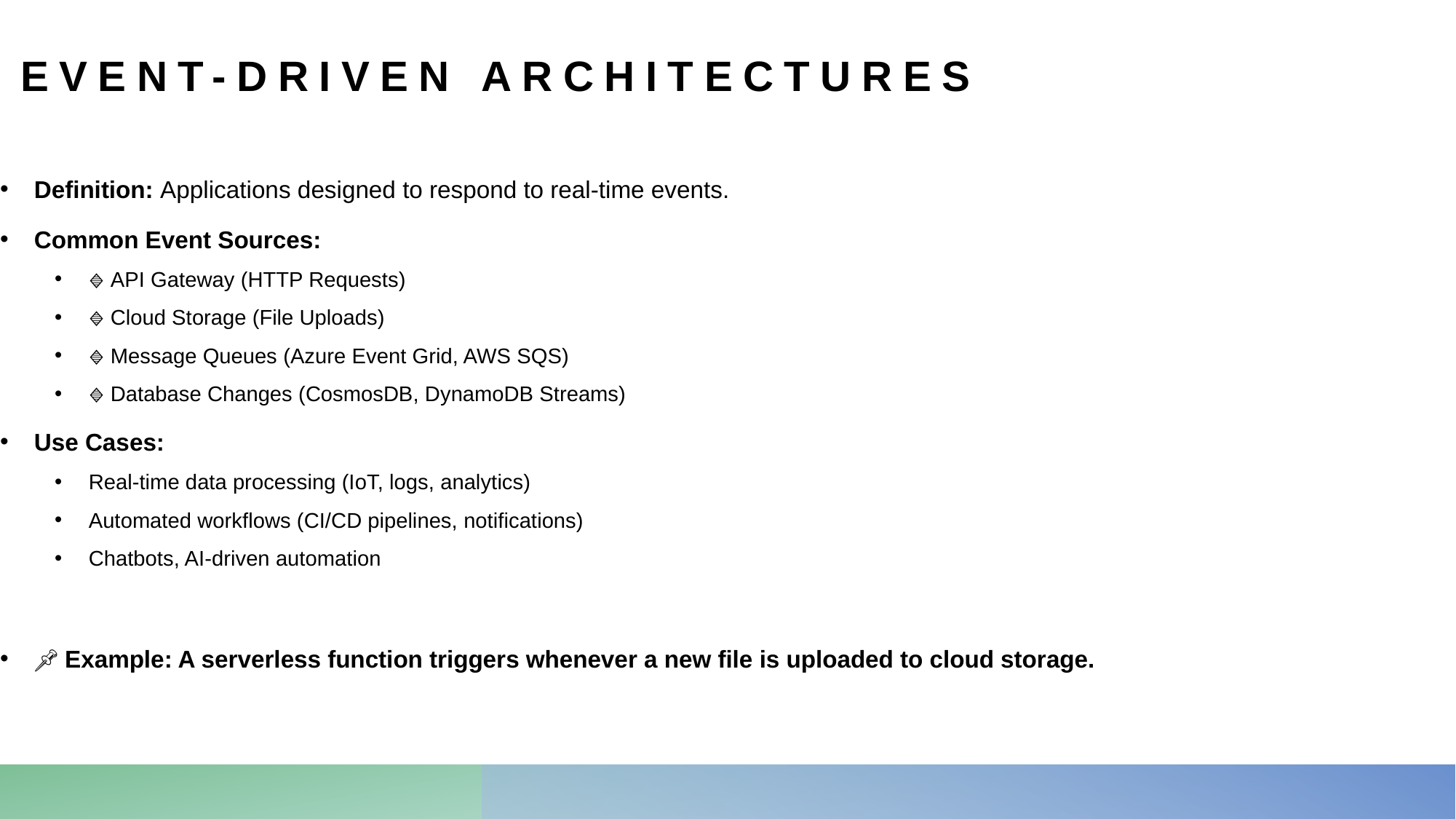

# Event-Driven Architectures
Definition: Applications designed to respond to real-time events.
Common Event Sources:
🔹 API Gateway (HTTP Requests)
🔹 Cloud Storage (File Uploads)
🔹 Message Queues (Azure Event Grid, AWS SQS)
🔹 Database Changes (CosmosDB, DynamoDB Streams)
Use Cases:
Real-time data processing (IoT, logs, analytics)
Automated workflows (CI/CD pipelines, notifications)
Chatbots, AI-driven automation

📌 Example: A serverless function triggers whenever a new file is uploaded to cloud storage.